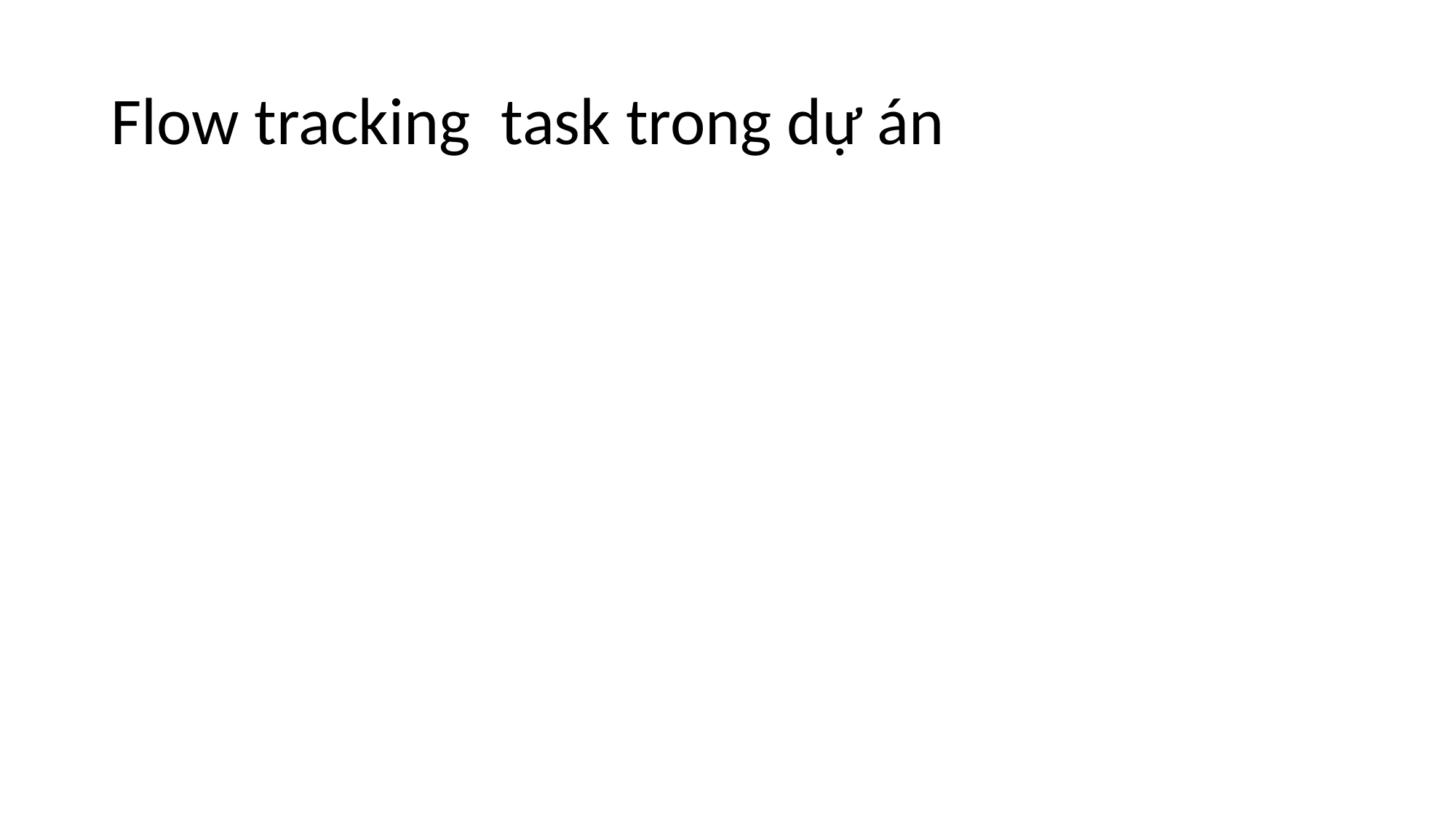

# Flow tracking  task trong dự án